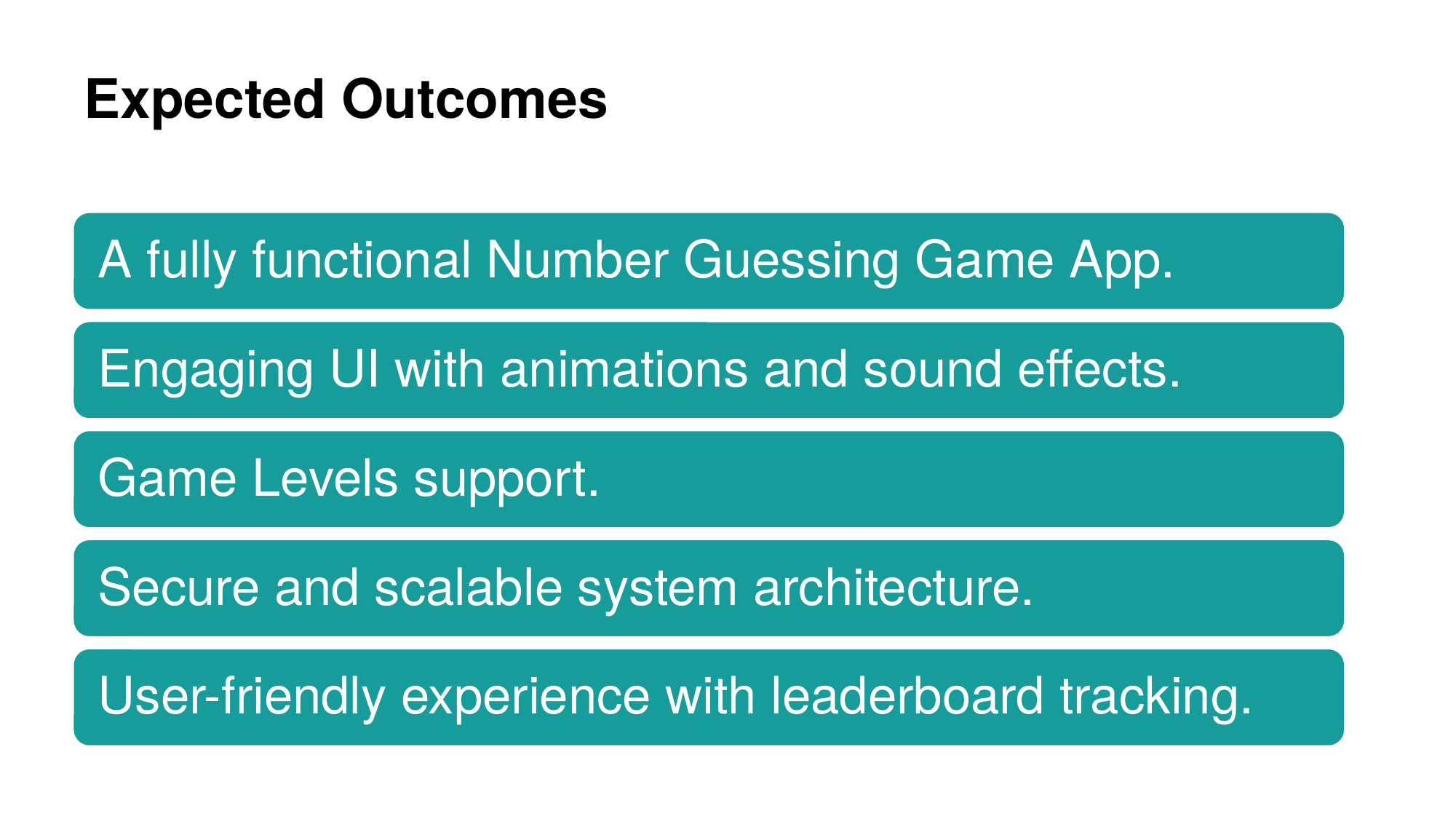

# Expected Outcomes
A fully functional Number Guessing Game App.
Engaging UI with animations and sound effects.
Game Levels support.
Secure and scalable system architecture.
User-friendly experience with leaderboard tracking.